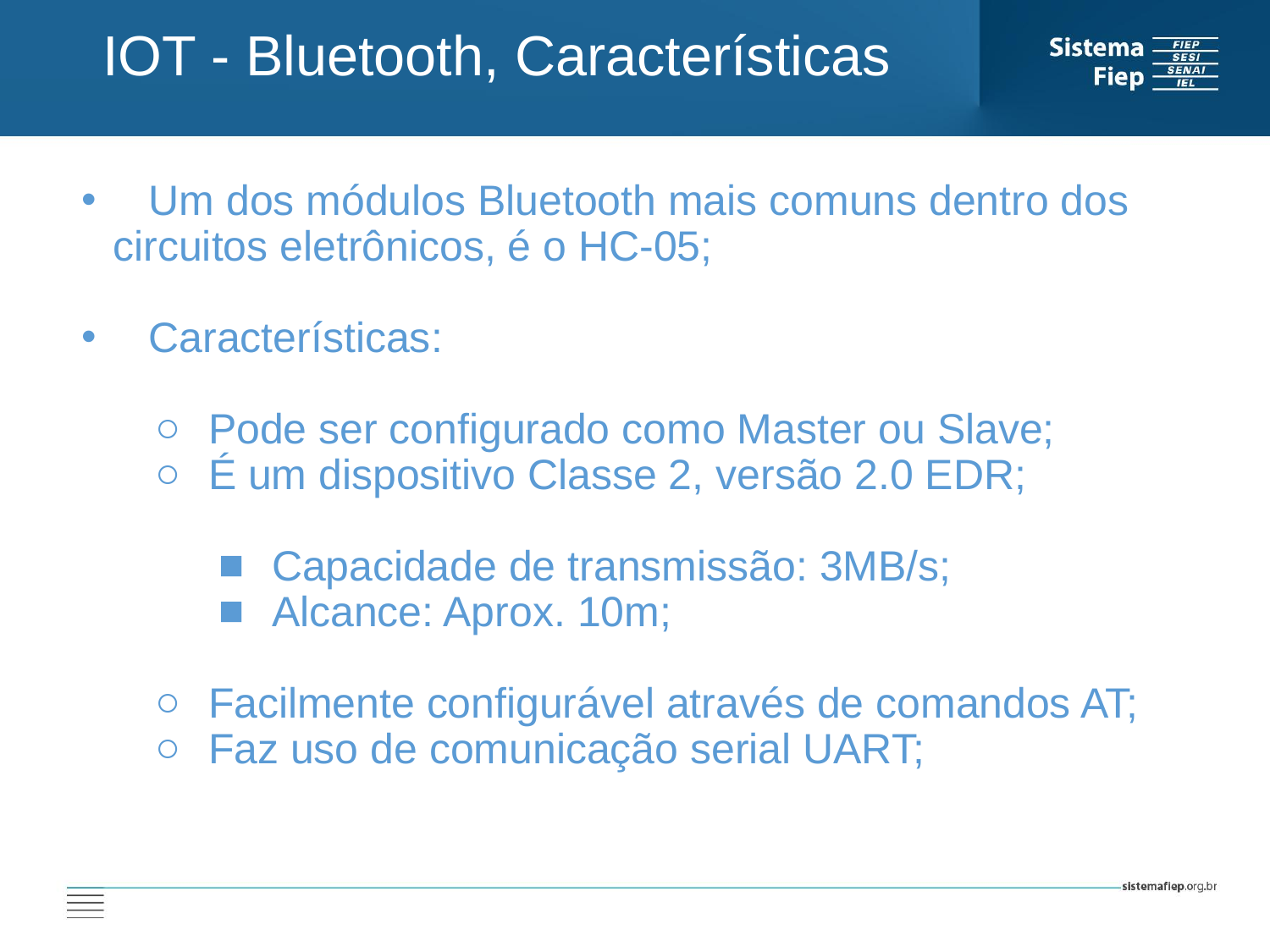

IOT - Bluetooth, Características

   Um dos módulos Bluetooth mais comuns dentro dos circuitos eletrônicos, é o HC-05;

   Características:

Pode ser configurado como Master ou Slave;
É um dispositivo Classe 2, versão 2.0 EDR;

Capacidade de transmissão: 3MB/s;
Alcance: Aprox. 10m;

Facilmente configurável através de comandos AT;
Faz uso de comunicação serial UART;
AT